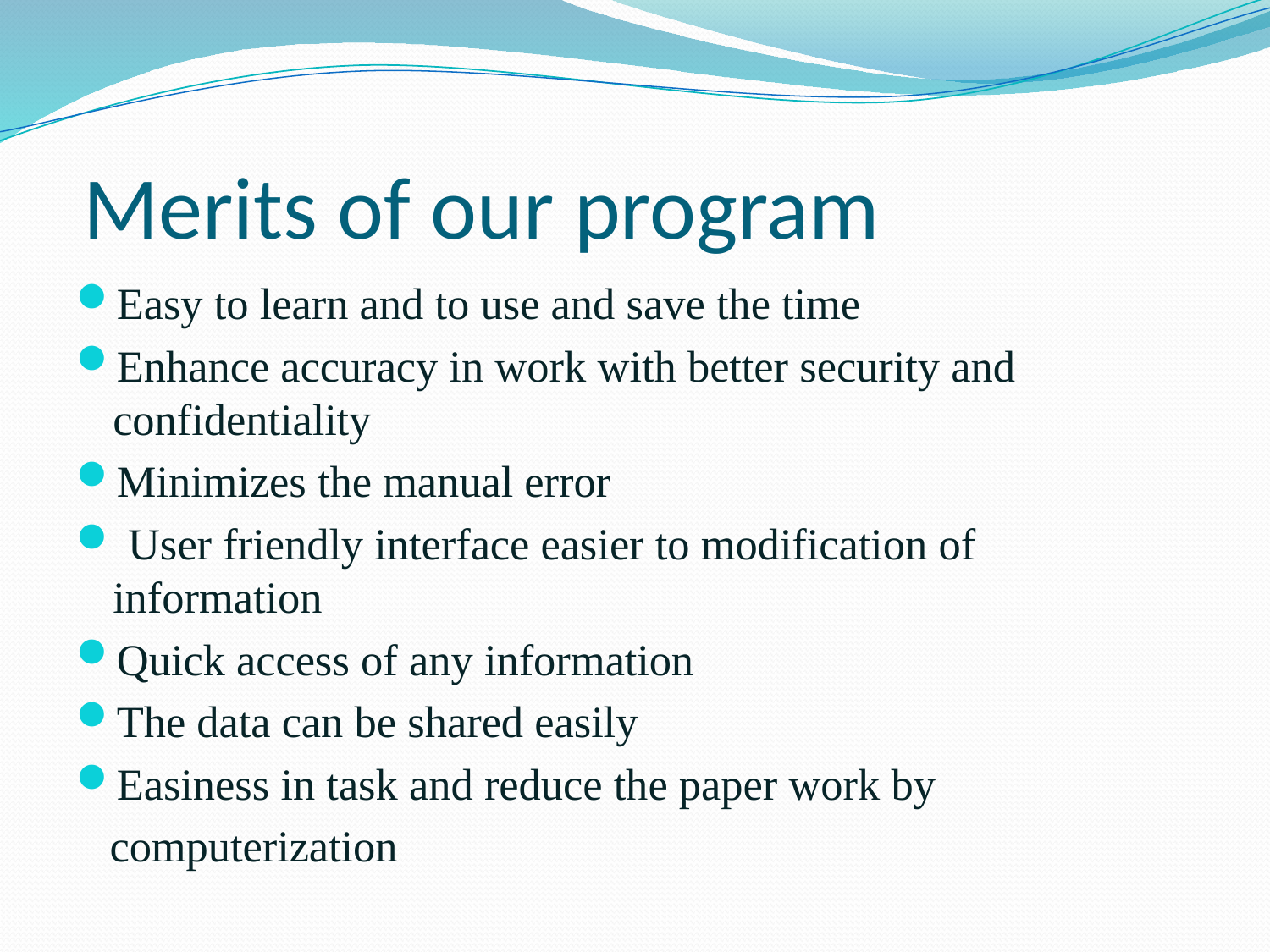

# Merits of our program
Easy to learn and to use and save the time
Enhance accuracy in work with better security and  confidentiality
Minimizes the manual error
 User friendly interface easier to modification of information
Quick access of any information
The data can be shared easily
Easiness in task and reduce the paper work by
   computerization